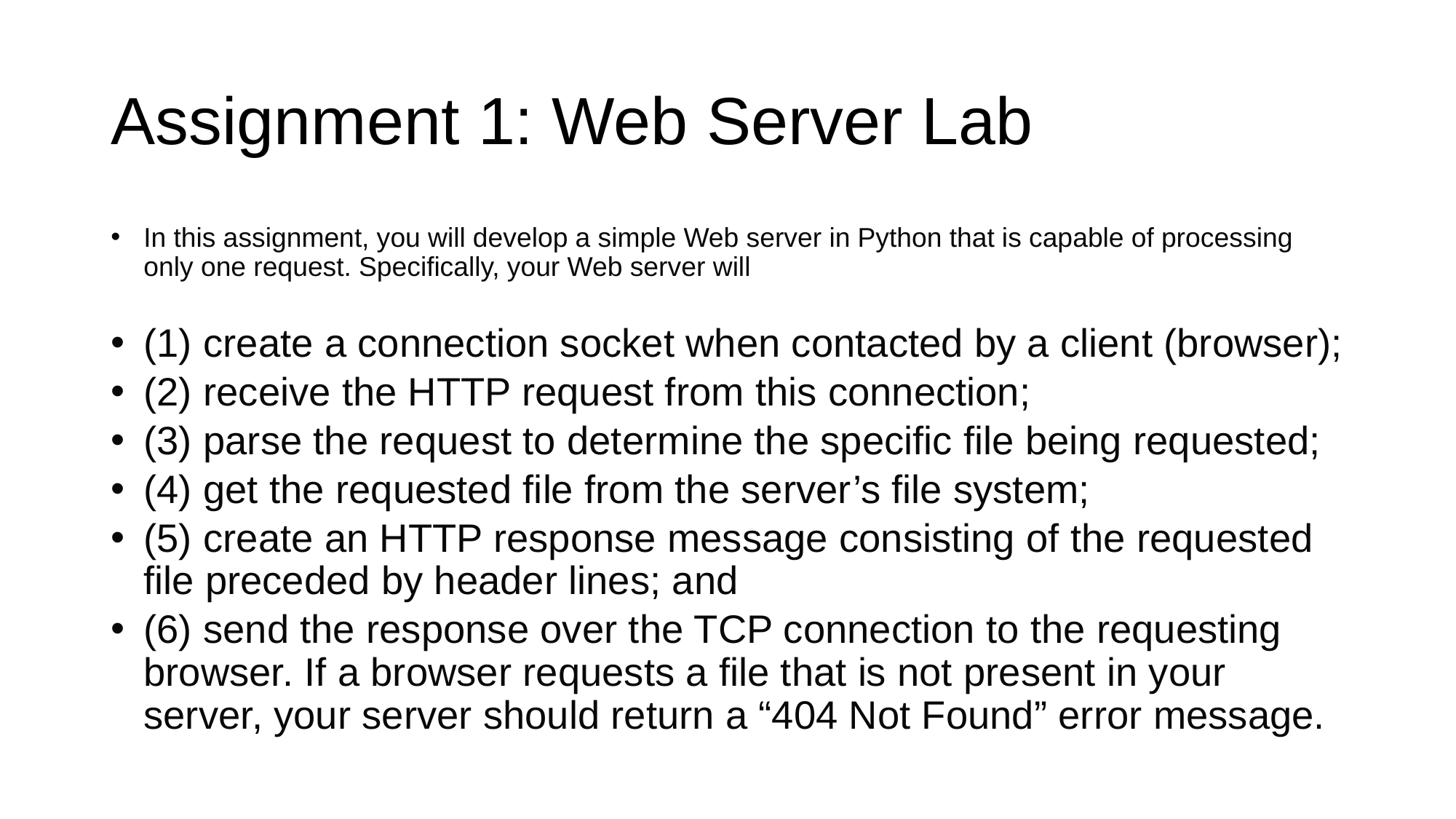

# Assignment 1: Web Server Lab
In this assignment, you will develop a simple Web server in Python that is capable of processing only one request. Specifically, your Web server will

(1) create a connection socket when contacted by a client (browser);
(2) receive the HTTP request from this connection;
(3) parse the request to determine the specific file being requested;
(4) get the requested file from the server’s file system;
(5) create an HTTP response message consisting of the requested file preceded by header lines; and
(6) send the response over the TCP connection to the requesting browser. If a browser requests a file that is not present in your server, your server should return a “404 Not Found” error message.